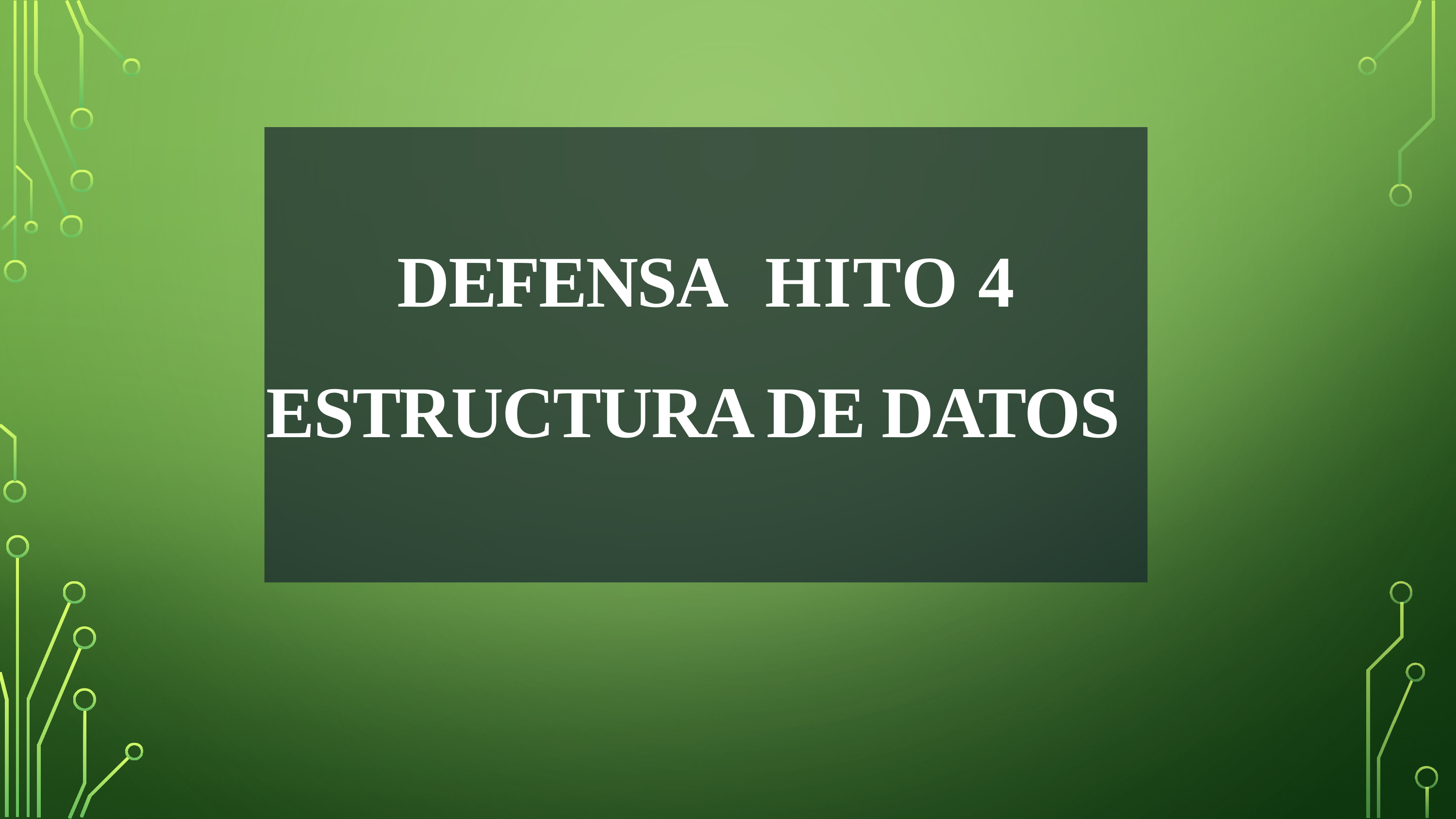

# DEFENSA  HITO 4
Estructura de datos